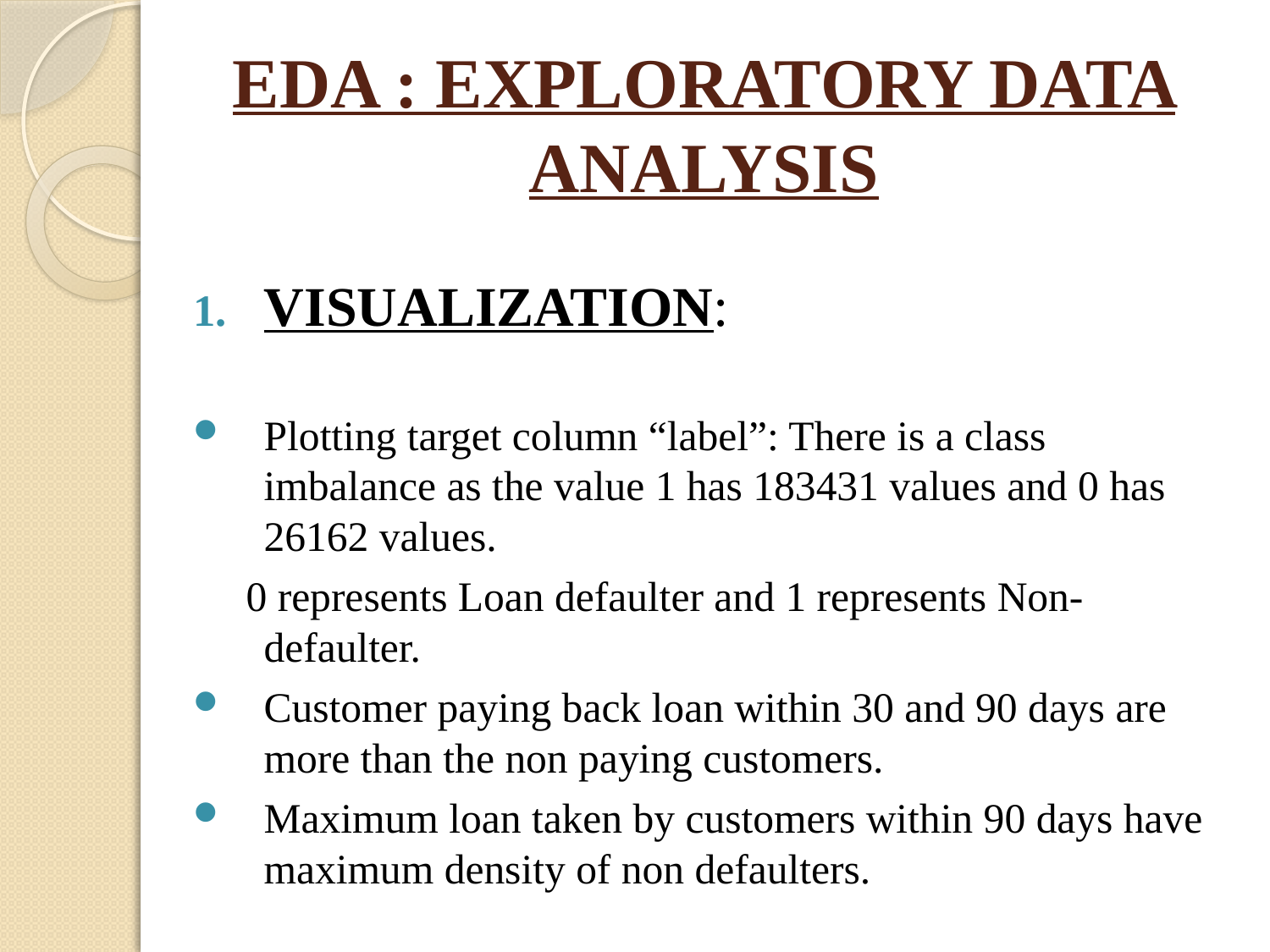

# EDA : EXPLORATORY DATA ANALYSIS
VISUALIZATION:

Plotting target column “label”: There is a class imbalance as the value 1 has 183431 values and 0 has 26162 values.
     0 represents Loan defaulter and 1 represents Non-defaulter.
Customer paying back loan within 30 and 90 days are more than the non paying customers.
Maximum loan taken by customers within 90 days have maximum density of non defaulters.